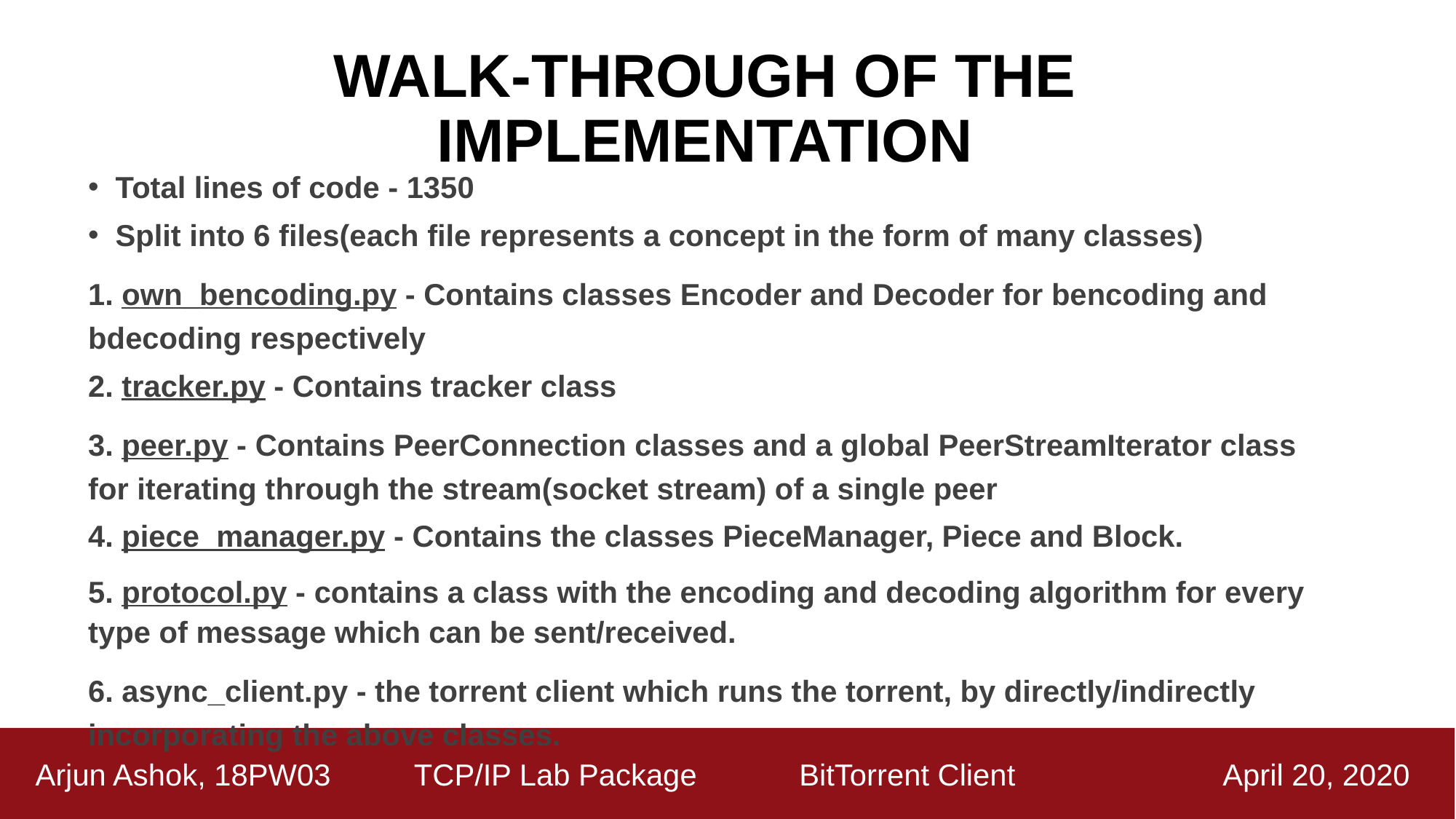

# WALK-THROUGH OF THE IMPLEMENTATION
Total lines of code - 1350
Split into 6 files(each file represents a concept in the form of many classes)
1. own_bencoding.py - Contains classes Encoder and Decoder for bencoding and bdecoding respectively
2. tracker.py - Contains tracker class
3. peer.py - Contains PeerConnection classes and a global PeerStreamIterator class for iterating through the stream(socket stream) of a single peer
4. piece_manager.py - Contains the classes PieceManager, Piece and Block.
5. protocol.py - contains a class with the encoding and decoding algorithm for every type of message which can be sent/received.
6. async_client.py - the torrent client which runs the torrent, by directly/indirectly incorporating the above classes.
   Arjun Ashok, 18PW03          TCP/IP Lab Package	   BitTorrent Client                         April 20, 2020